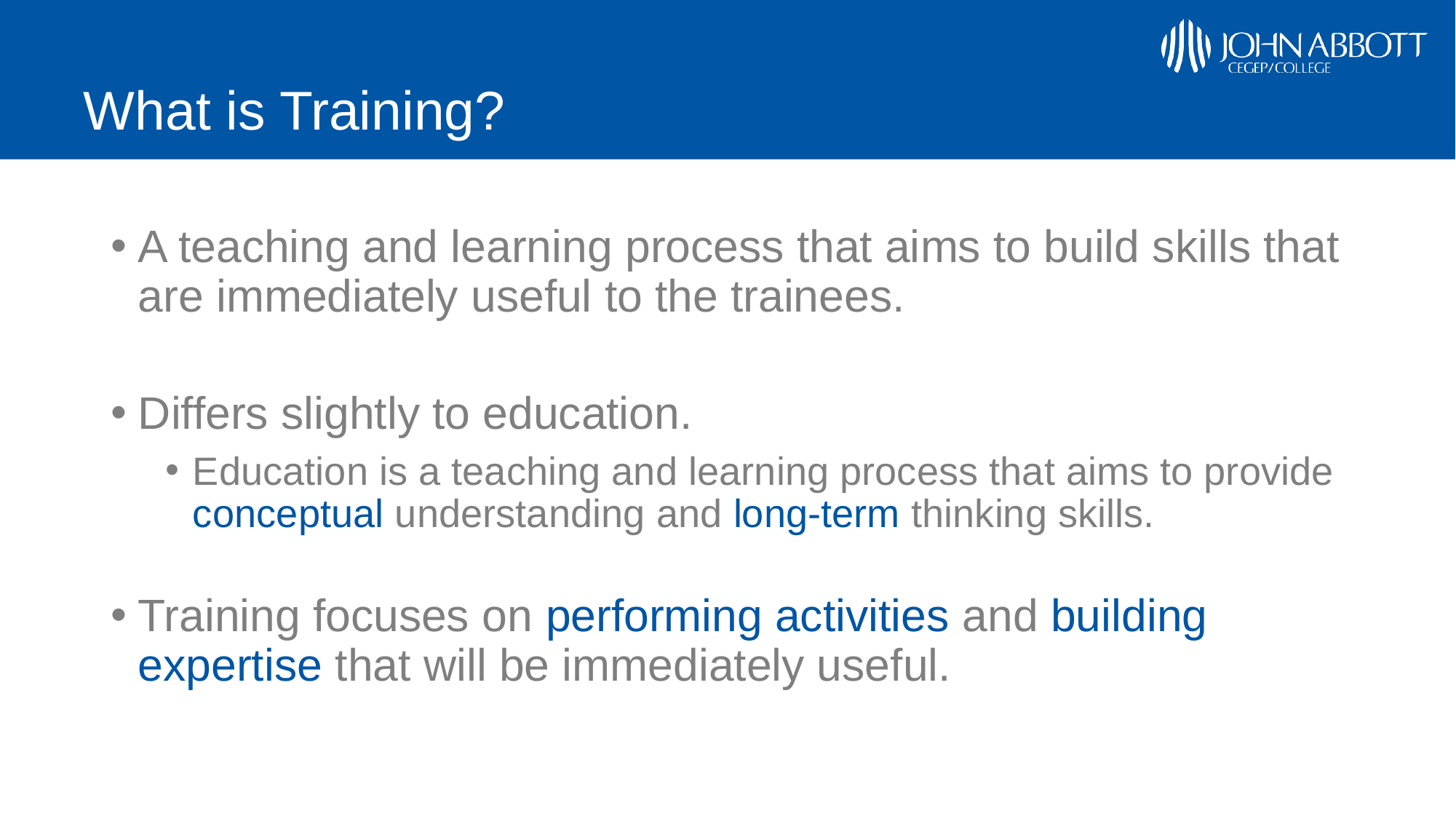

# What is Training?
A teaching and learning process that aims to build skills that are immediately useful to the trainees.
Differs slightly to education.
Education is a teaching and learning process that aims to provide conceptual understanding and long-term thinking skills.
Training focuses on performing activities and building expertise that will be immediately useful.